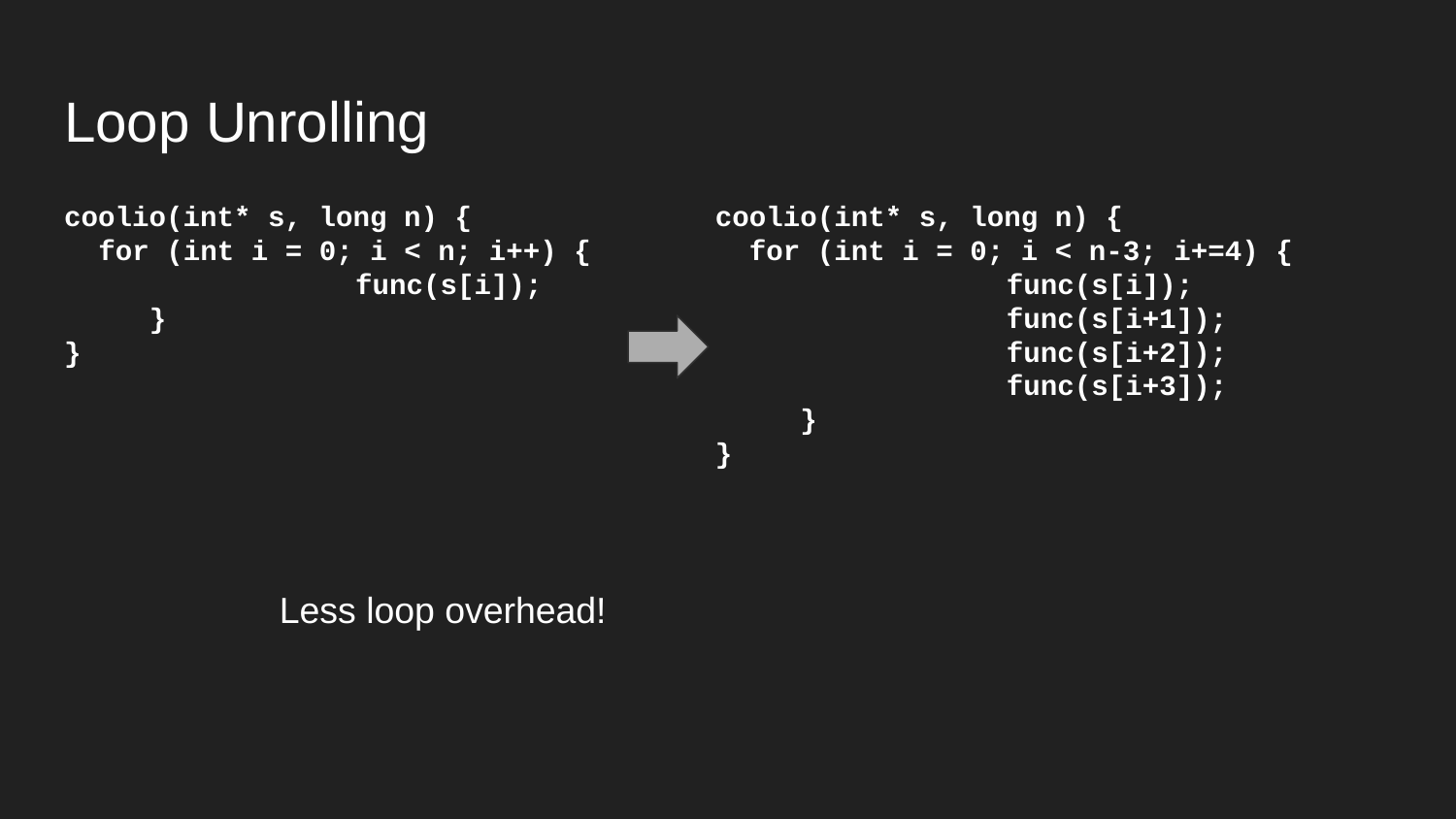

# Loop Unrolling
coolio(int* s, long n) {
  for (int i = 0; i < n; i++) {
		func(s[i]);
     }
}

coolio(int* s, long n) {
  for (int i = 0; i < n-3; i+=4) {
		func(s[i]);
		func(s[i+1]);
		func(s[i+2]);
		func(s[i+3]);
     }
}

Less loop overhead!